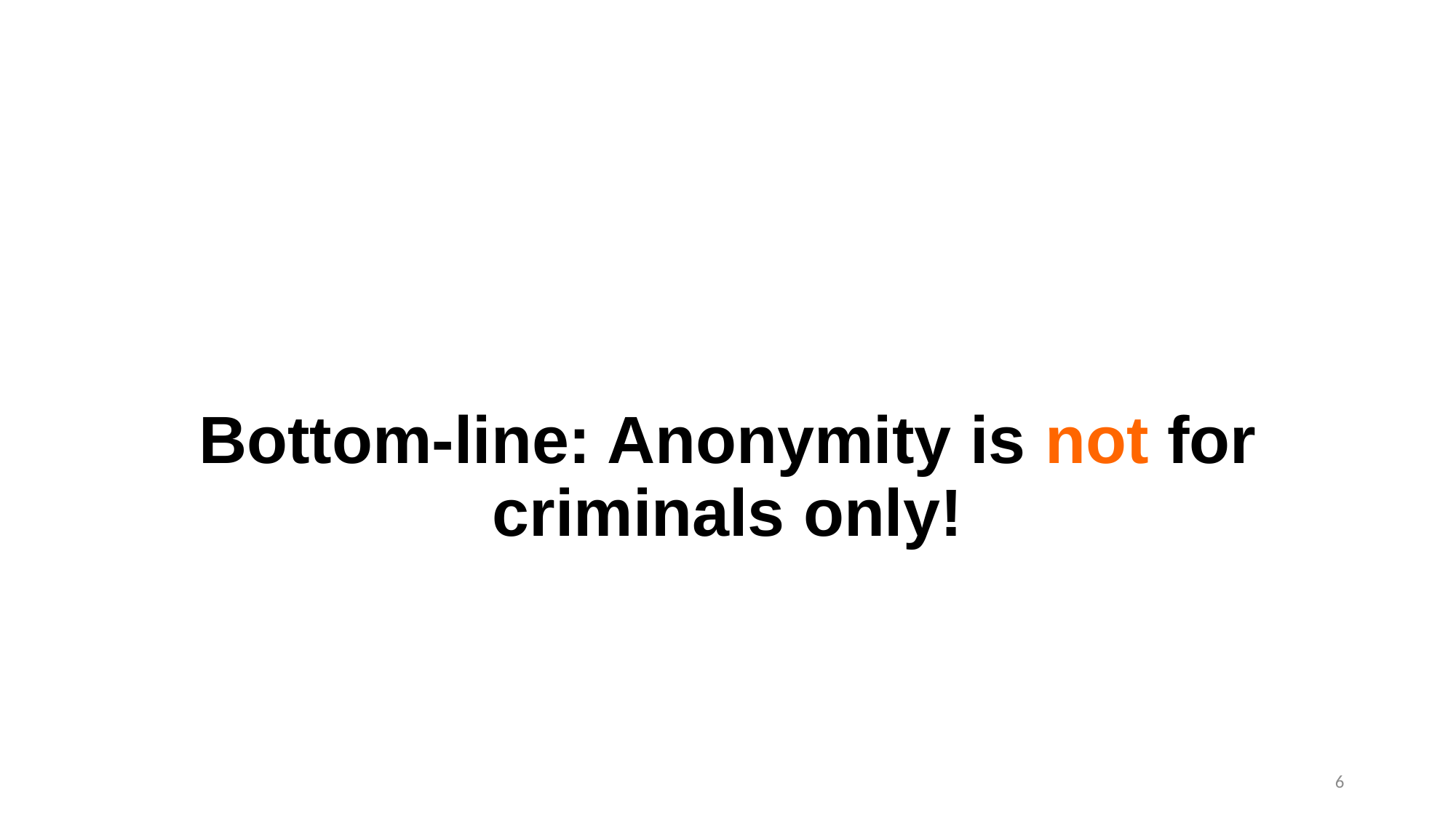

Bottom-line: Anonymity is not for criminals only!
6